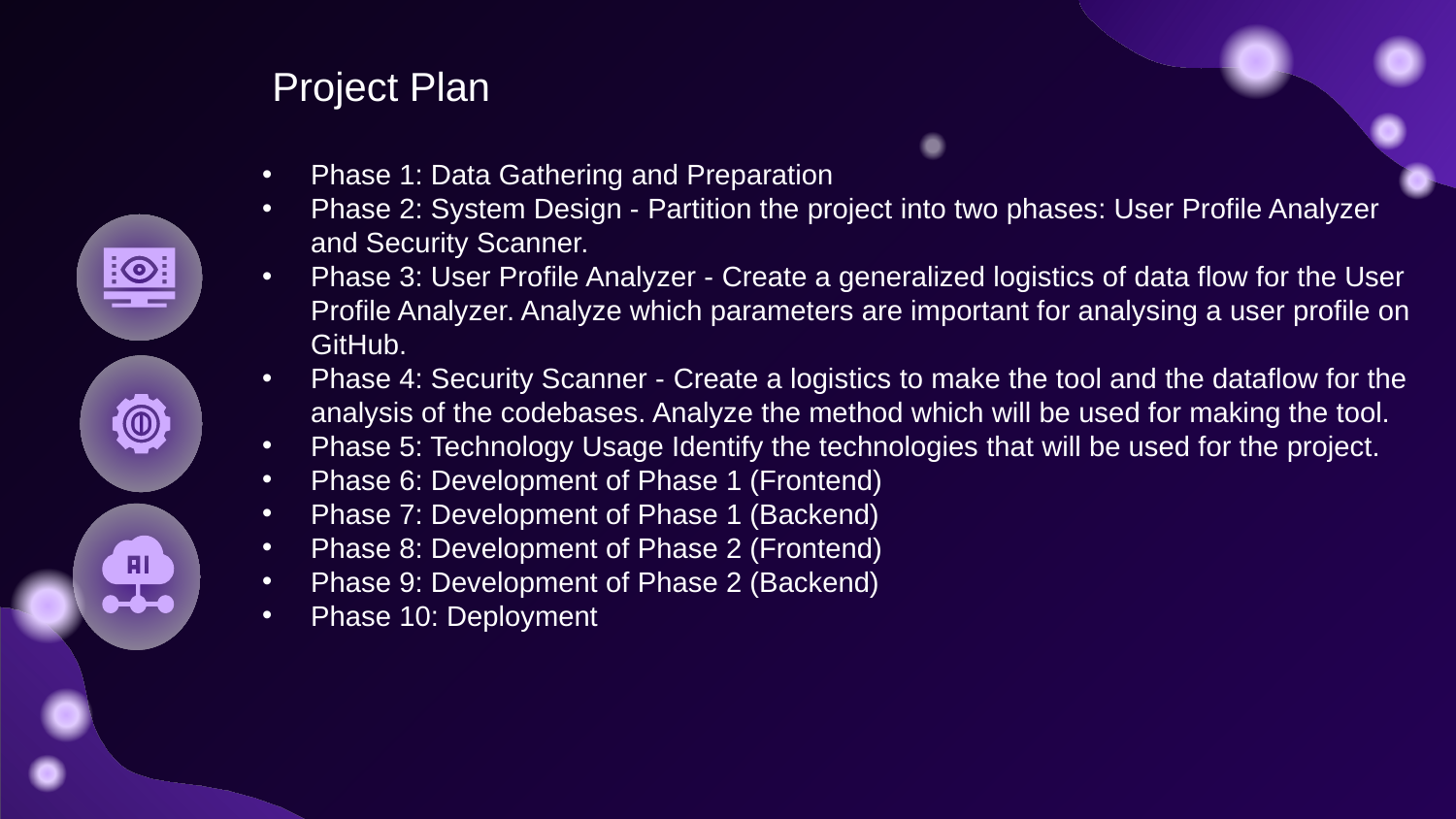

Project Plan

Phase 1: Data Gathering and Preparation
Phase 2: System Design - Partition the project into two phases: User Profile Analyzer and Security Scanner.
Phase 3: User Profile Analyzer - Create a generalized logistics of data flow for the User Profile Analyzer. Analyze which parameters are important for analysing a user profile on GitHub.
Phase 4: Security Scanner - Create a logistics to make the tool and the dataflow for the analysis of the codebases. Analyze the method which will be used for making the tool.
Phase 5: Technology Usage Identify the technologies that will be used for the project.
Phase 6: Development of Phase 1 (Frontend)
Phase 7: Development of Phase 1 (Backend)
Phase 8: Development of Phase 2 (Frontend)
Phase 9: Development of Phase 2 (Backend)
Phase 10: Deployment

#